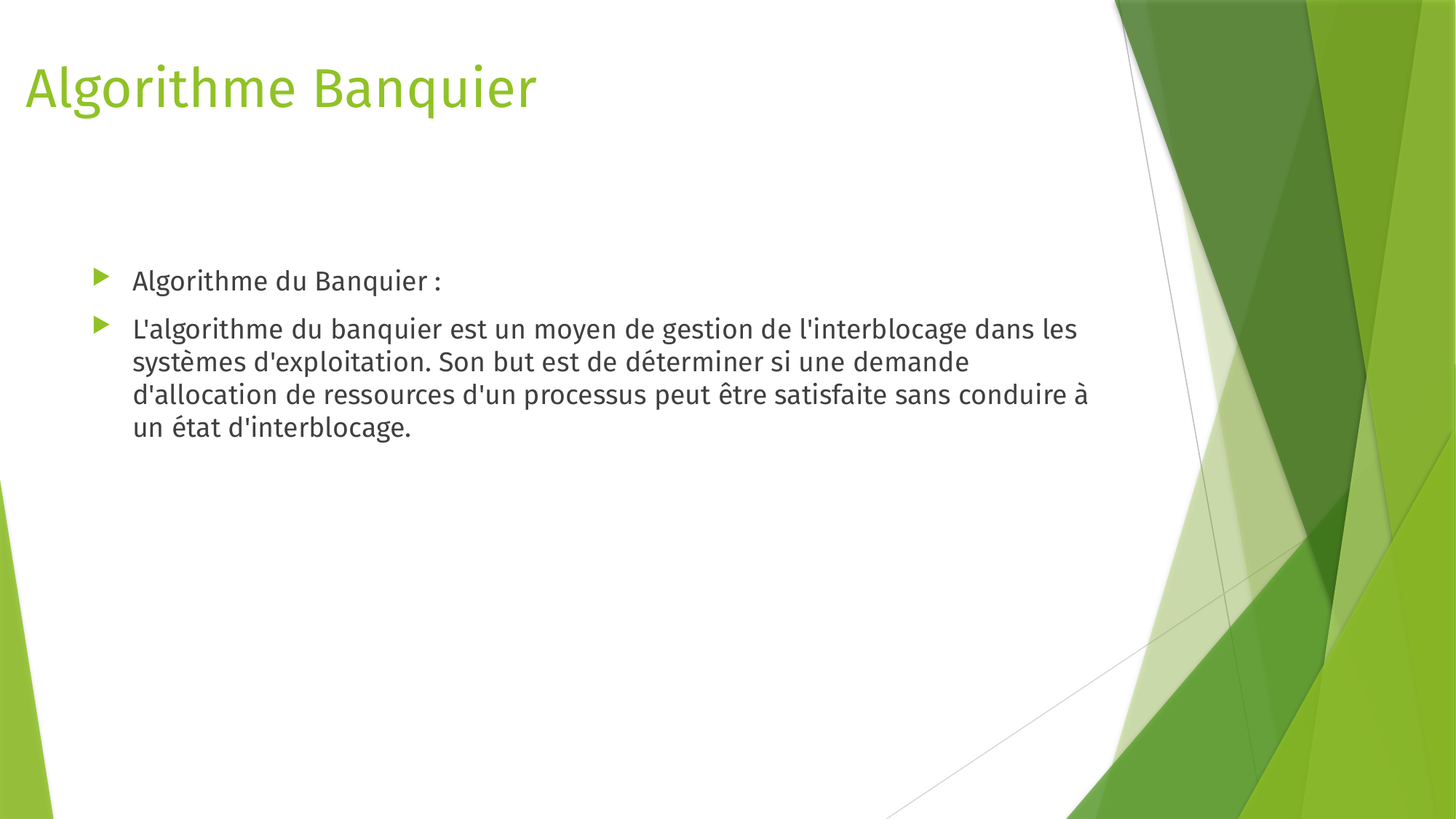

# Algorithme Banquier
Algorithme du Banquier :
L'algorithme du banquier est un moyen de gestion de l'interblocage dans les systèmes d'exploitation. Son but est de déterminer si une demande d'allocation de ressources d'un processus peut être satisfaite sans conduire à un état d'interblocage.